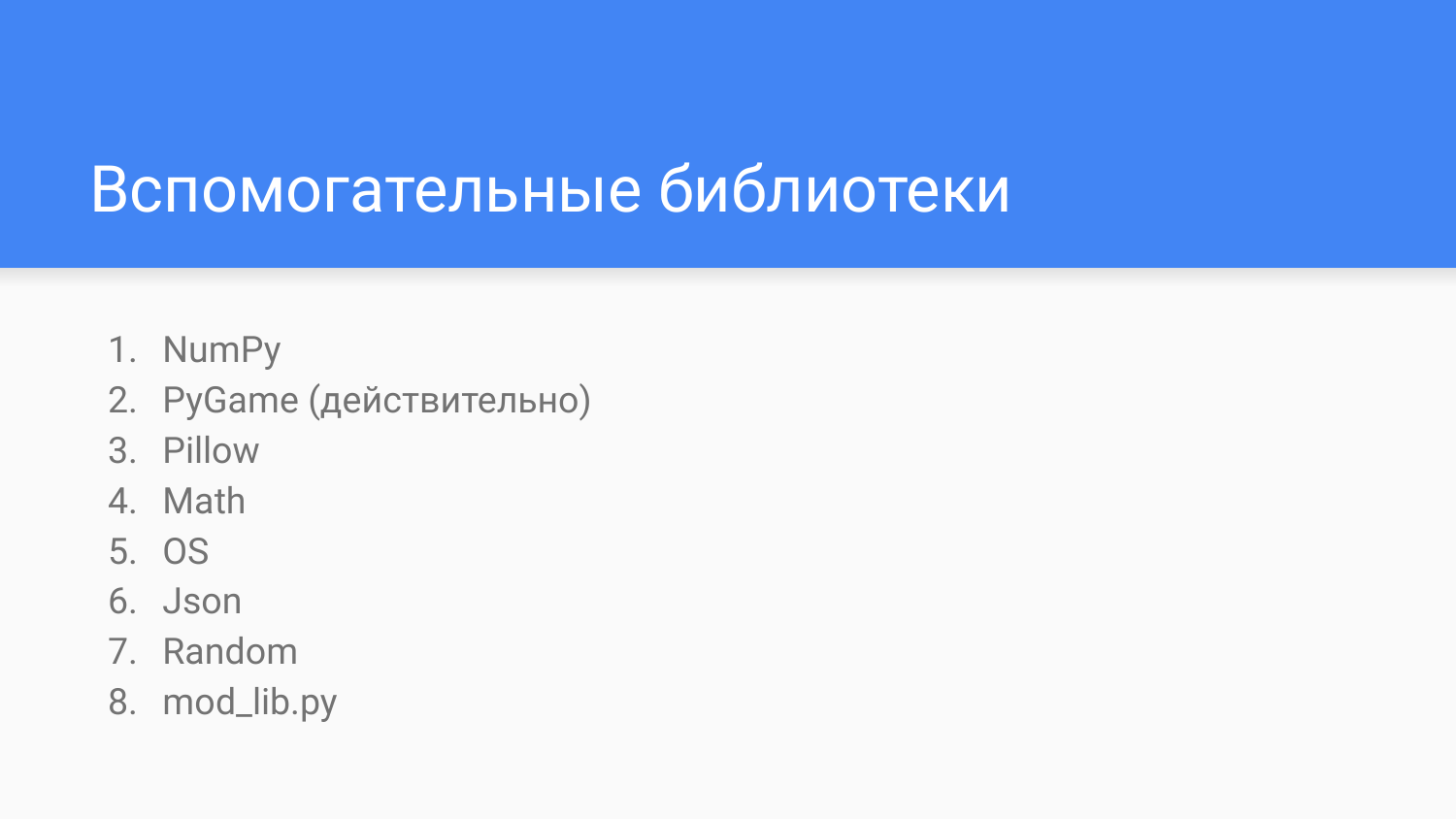

# Вспомогательные библиотеки
NumPy
PyGame (действительно)
Pillow
Math
OS
Json
Random
mod_lib.py